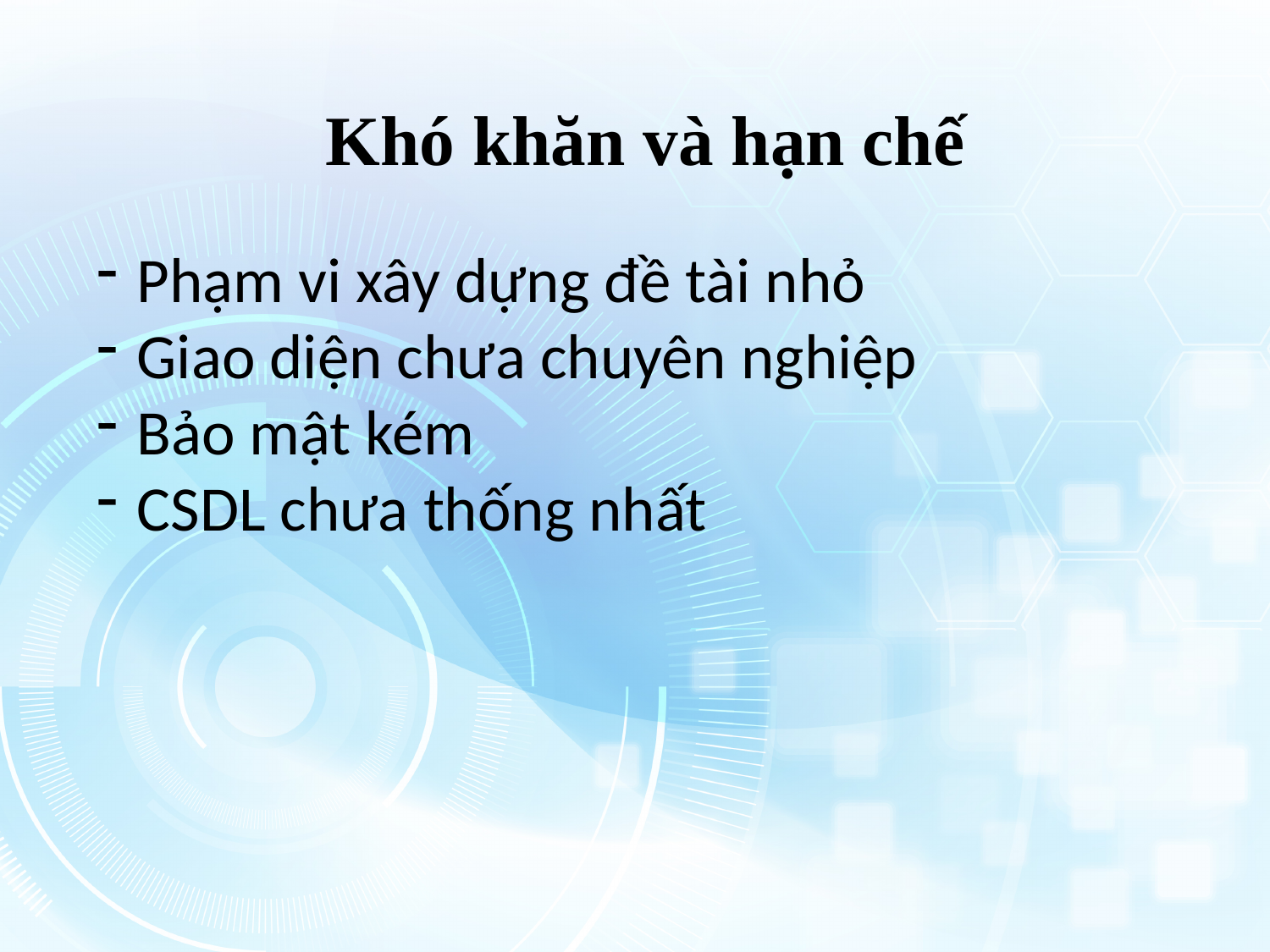

# Khó khăn và hạn chế
Phạm vi xây dựng đề tài nhỏ
Giao diện chưa chuyên nghiệp
Bảo mật kém
CSDL chưa thống nhất